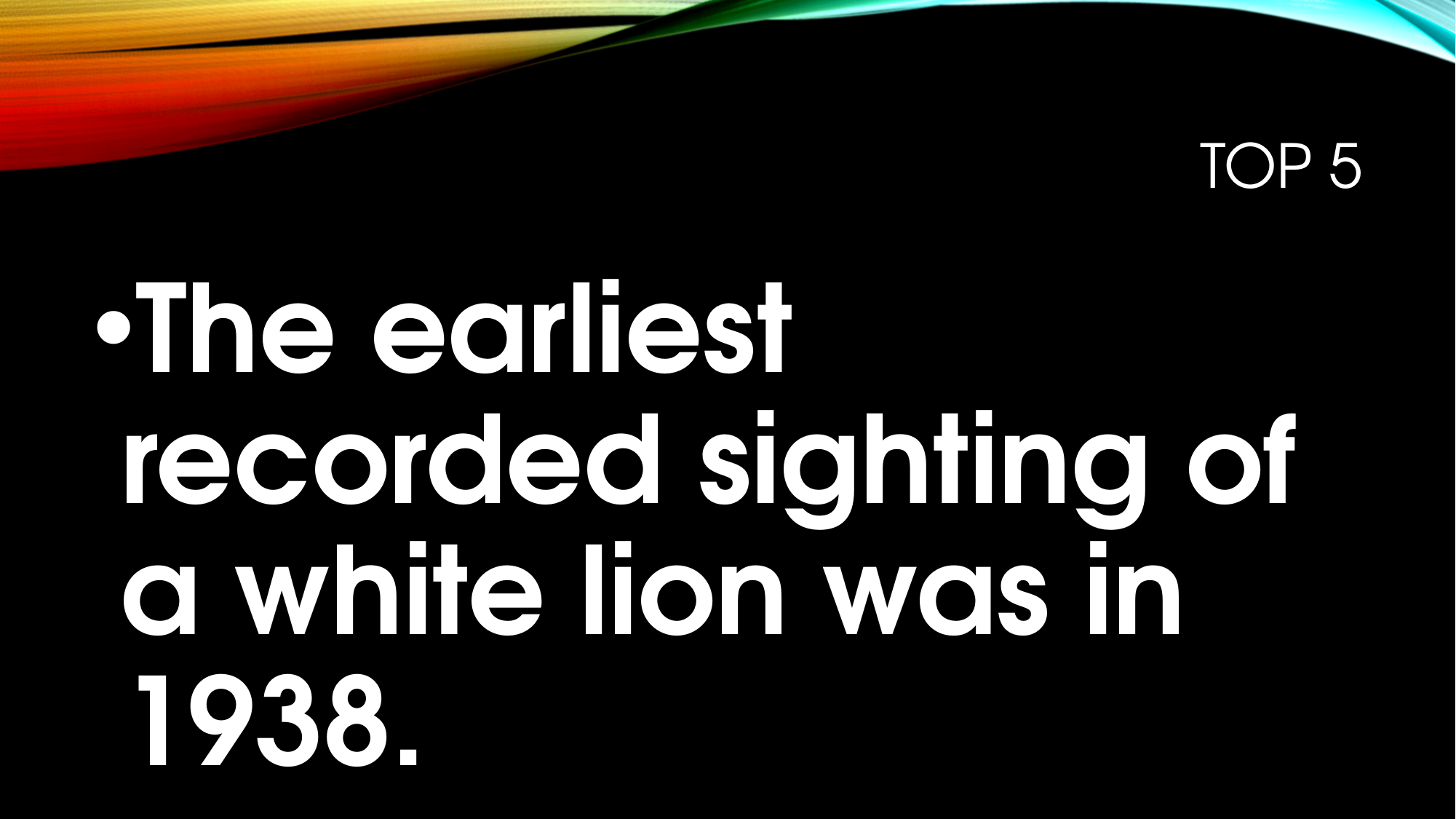

# TOP 5
The earliest recorded sighting of a white lion was in 1938.